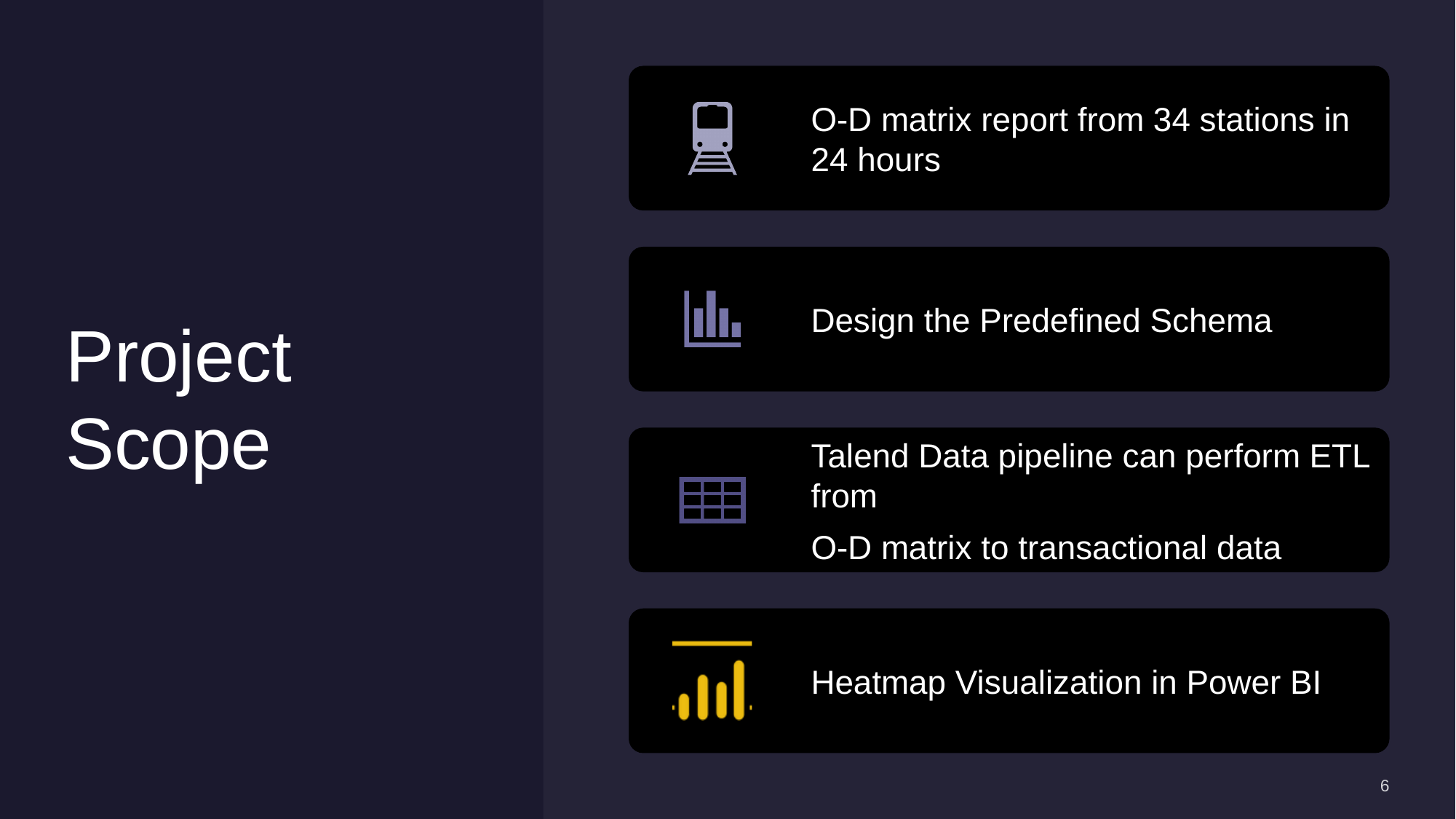

# Project Scope
O-D matrix report from 34 stations in 24 hours
Design the Predefined Schema
Talend Data pipeline can perform ETL from
O-D matrix to transactional data
Heatmap Visualization in Power BI
6